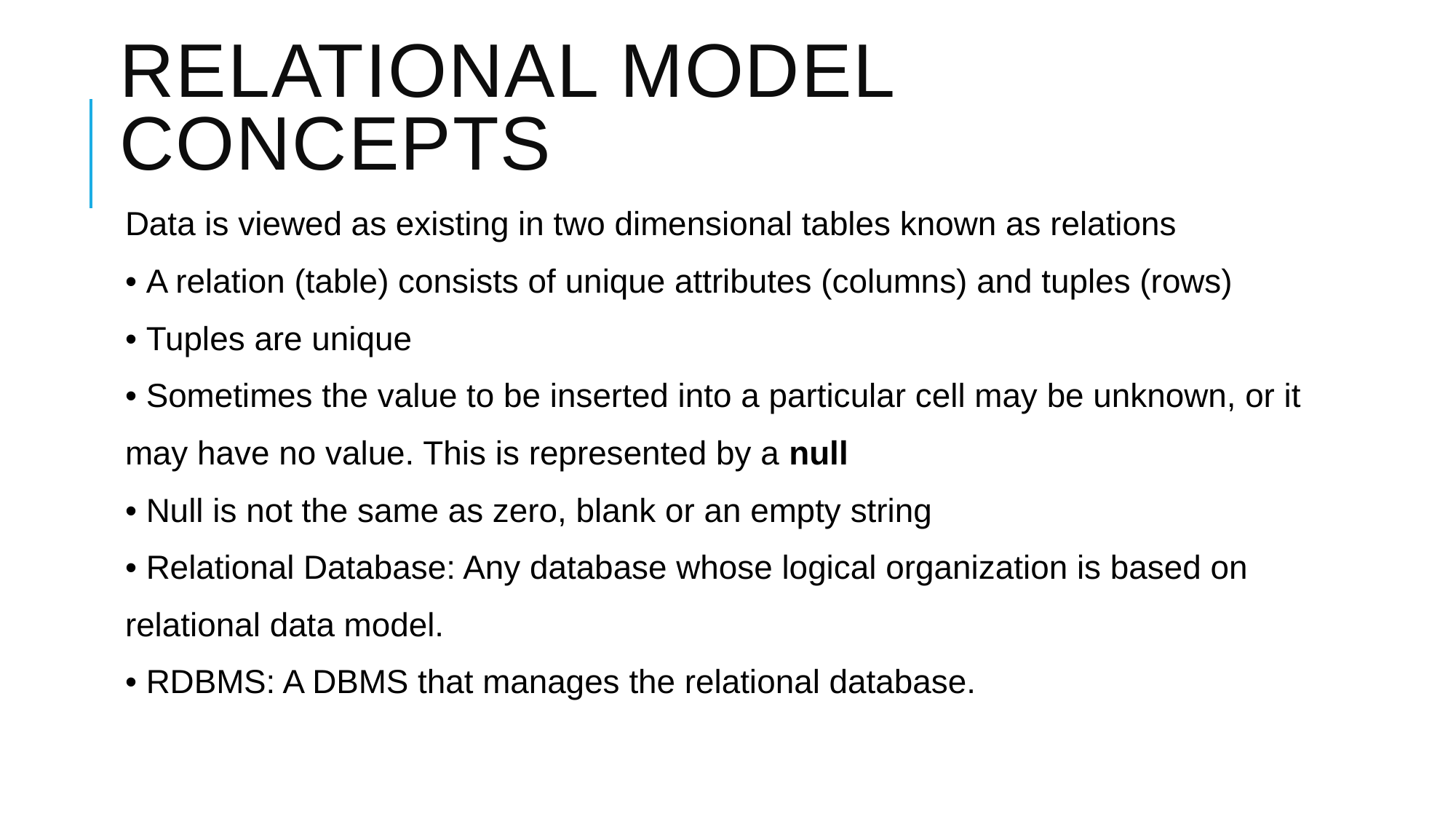

# Relational model concepts
Data is viewed as existing in two dimensional tables known as relations
• A relation (table) consists of unique attributes (columns) and tuples (rows)
• Tuples are unique
• Sometimes the value to be inserted into a particular cell may be unknown, or it
may have no value. This is represented by a null
• Null is not the same as zero, blank or an empty string
• Relational Database: Any database whose logical organization is based on
relational data model.
• RDBMS: A DBMS that manages the relational database.